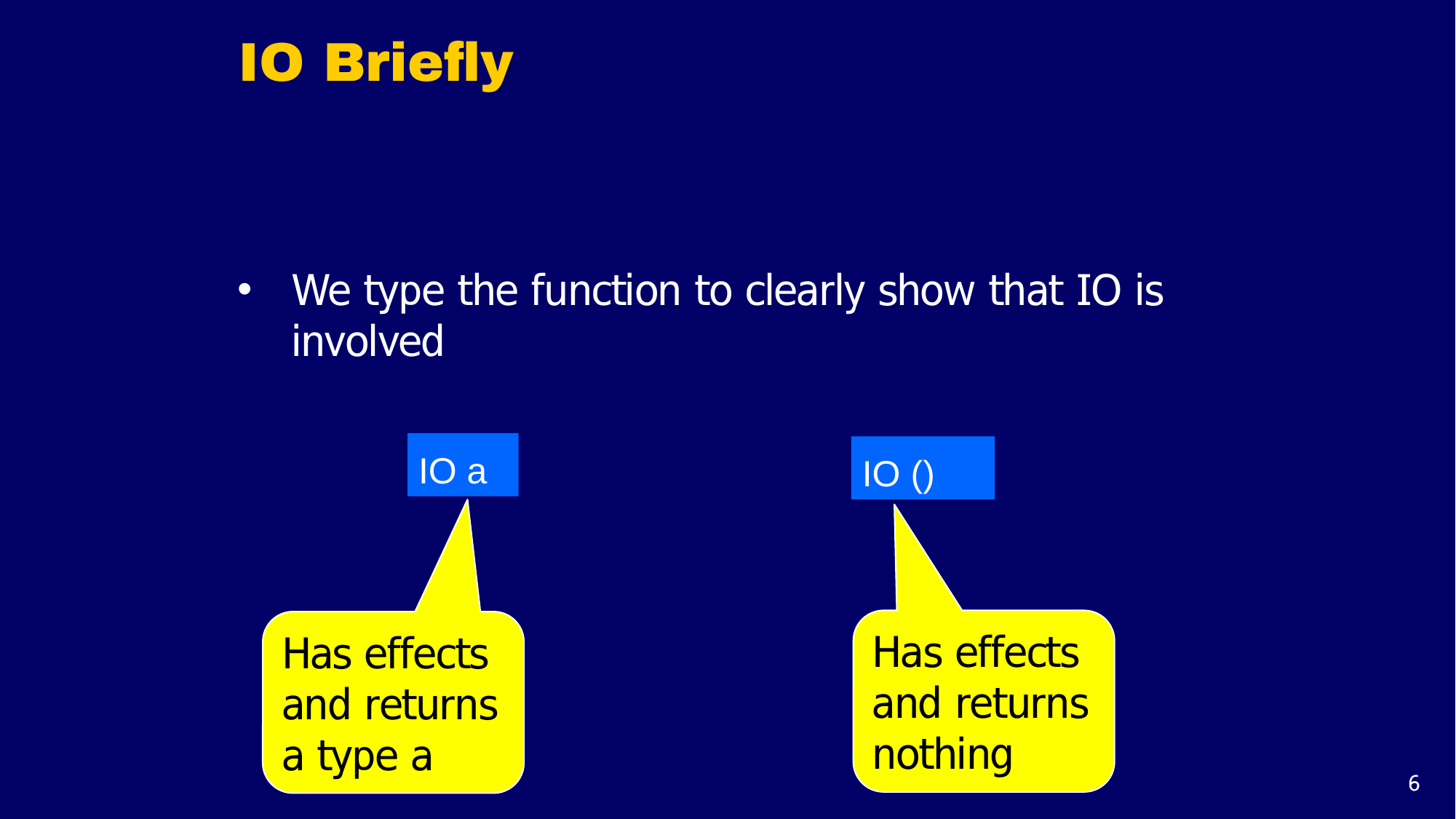

# IO Briefly
We type the function to clearly show that IO is involved

IO a
IO ()
Has effects and returns nothing
Has effects and returns a type a
6